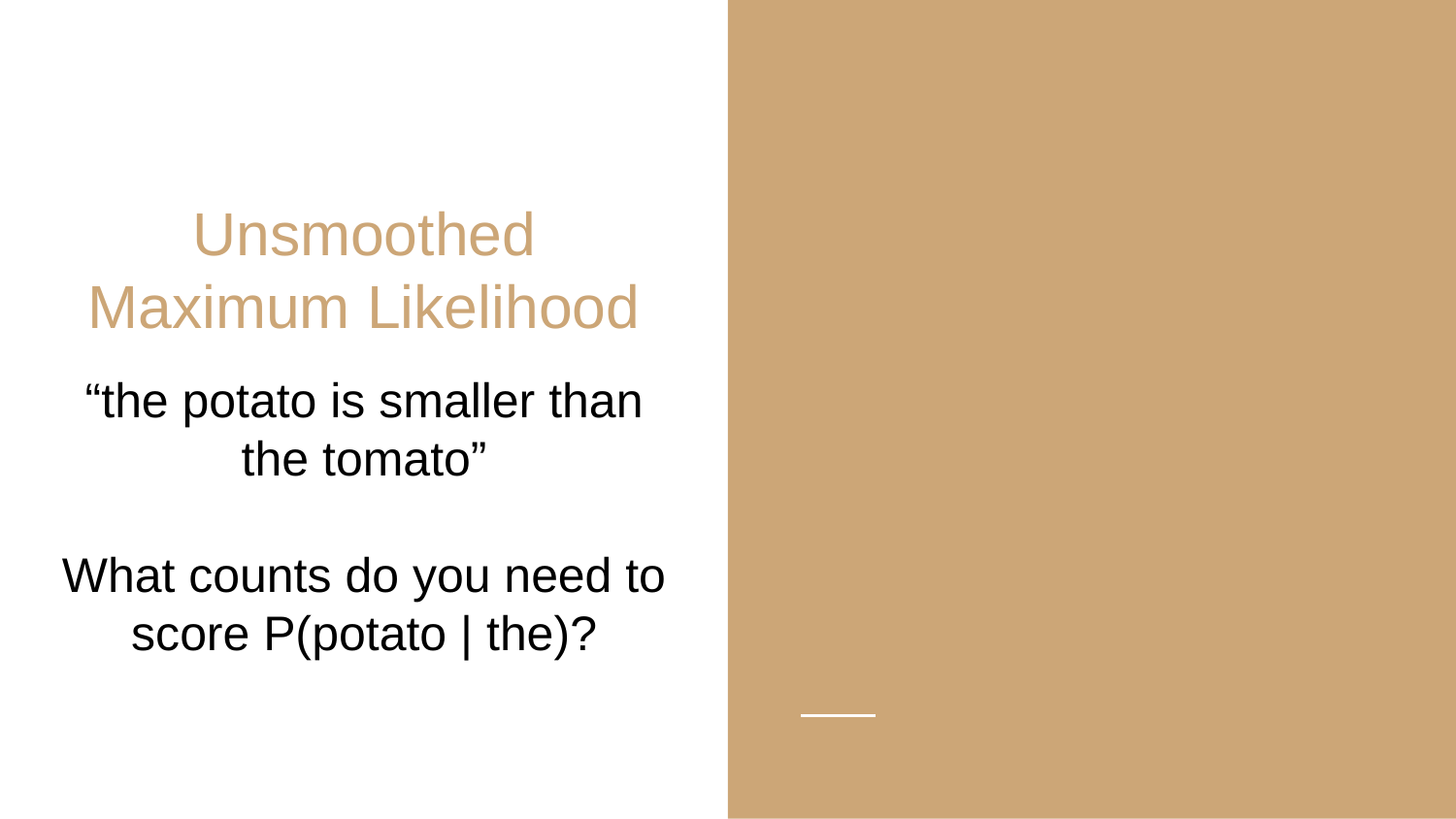

# Unsmoothed Maximum Likelihood
“the potato is smaller than the tomato”

What counts do you need to score P(potato | the)?